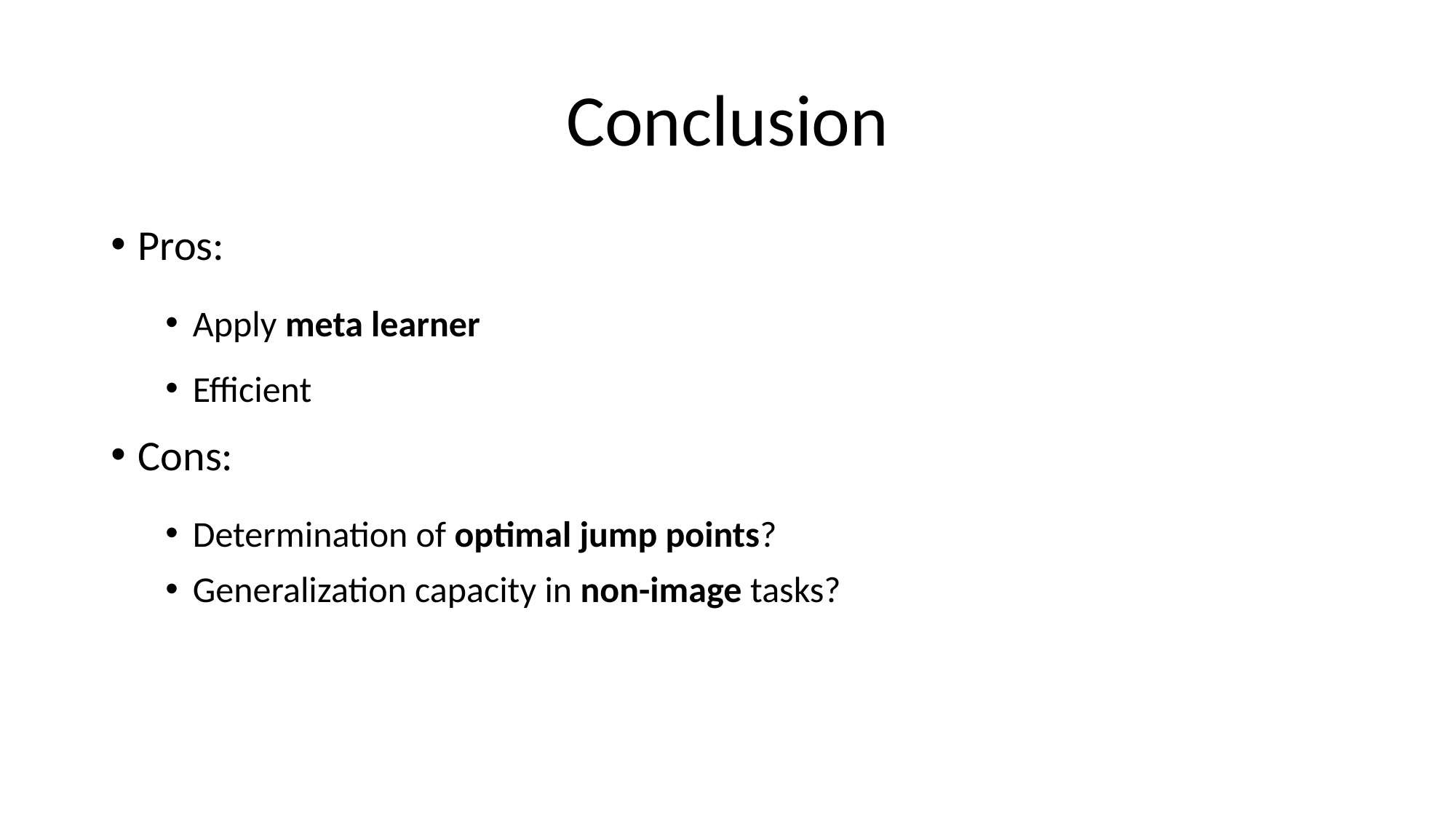

# Conclusion
Pros:
Apply meta learner
Efficient
Cons:
Determination of optimal jump points?
Generalization capacity in non-image tasks?